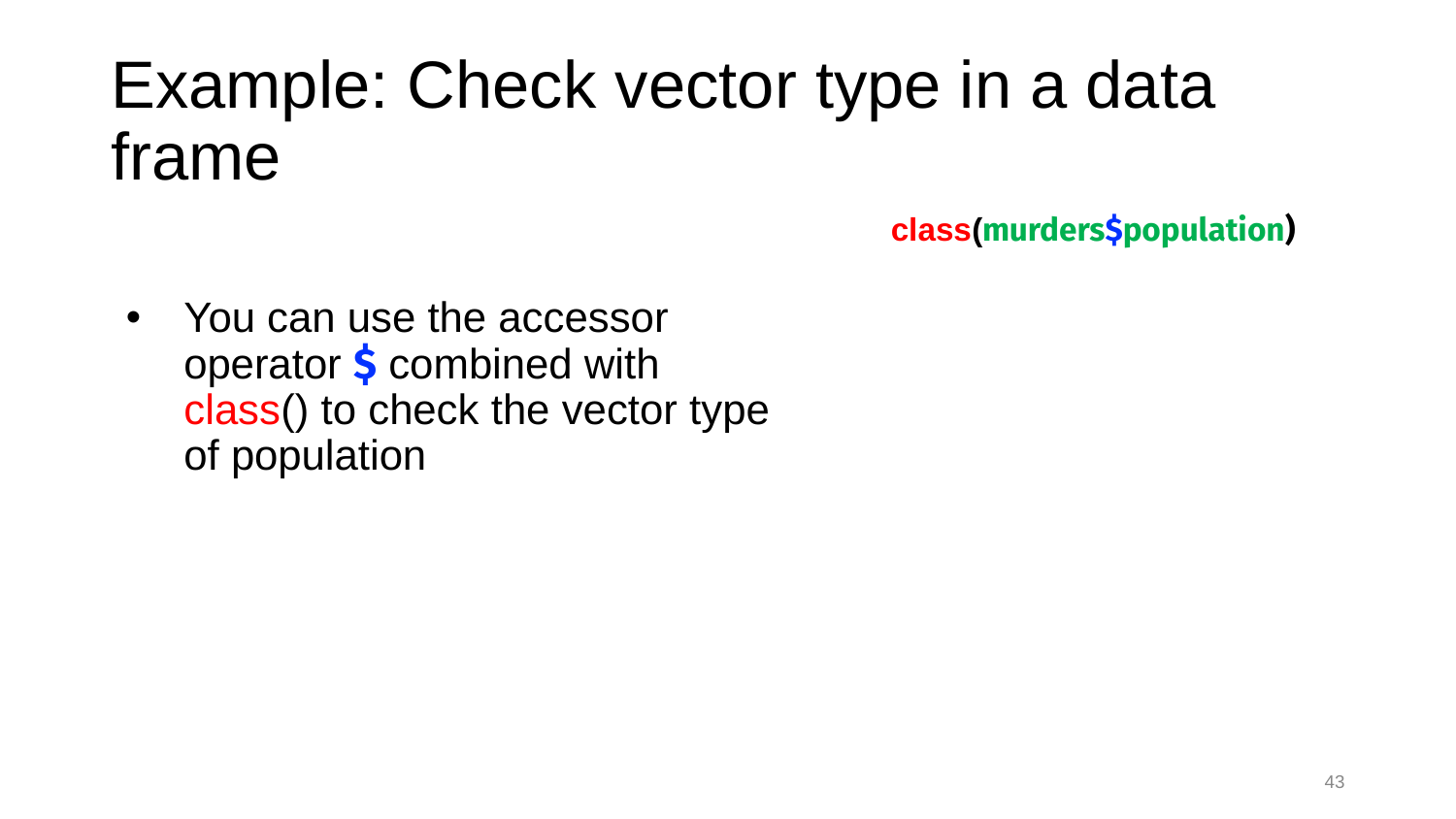

# Example: Check vector type in a data frame
class(murders$population)

You can use the accessor operator $ combined with class() to check the vector type of population
43